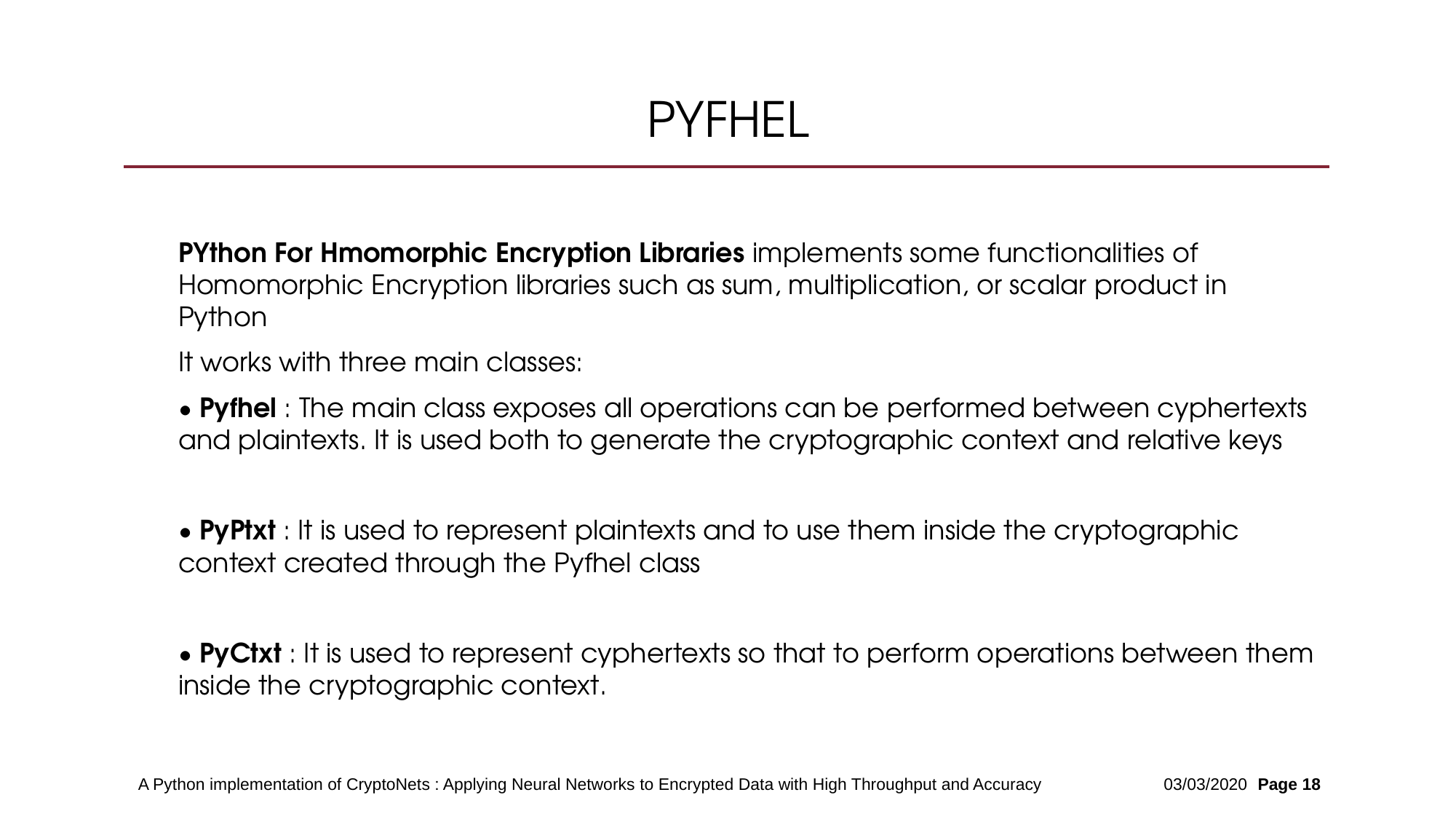

# Pyfhel
PYthon For Hmomorphic Encryption Libraries implements some functionalities of Homomorphic Encryption libraries such as sum, multiplication, or scalar product in Python
It works with three main classes:
• Pyfhel : The main class exposes all operations can be performed between cyphertexts and plaintexts. It is used both to generate the cryptographic context and relative keys

• PyPtxt : It is used to represent plaintexts and to use them inside the cryptographic context created through the Pyfhel class

• PyCtxt : It is used to represent cyphertexts so that to perform operations between them inside the cryptographic context.
A Python implementation of CryptoNets : Applying Neural Networks to Encrypted Data with High Throughput and Accuracy
03/03/2020

Page 18